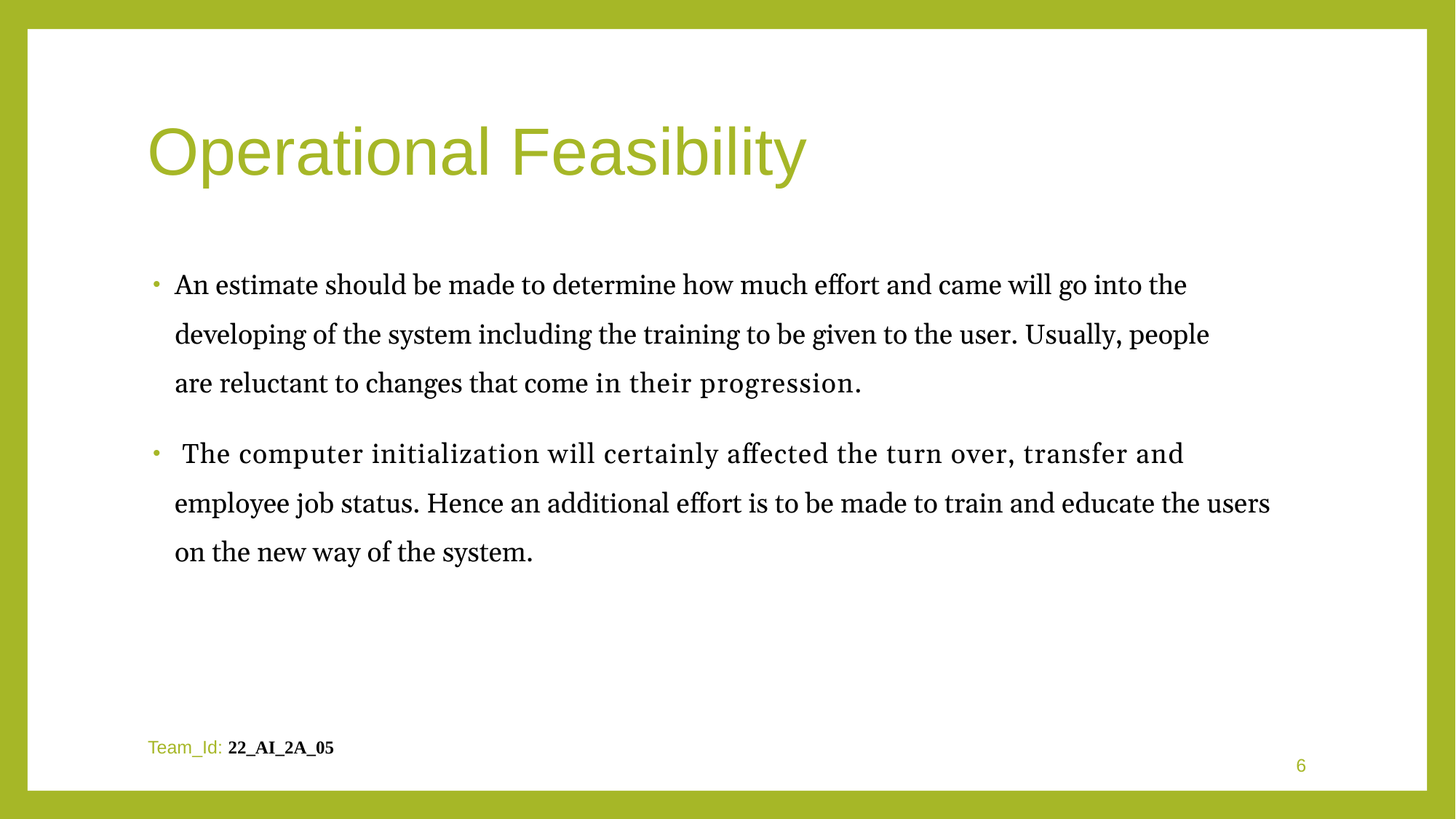

# Operational Feasibility
An estimate should be made to determine how much effort and came will go into the developing of the system including the training to be given to the user. Usually, people are reluctant to changes that come in their progression.
 The computer initialization will certainly affected the turn over, transfer and employee job status. Hence an additional effort is to be made to train and educate the users on the new way of the system.

Team_Id: 22_AI_2A_05
6